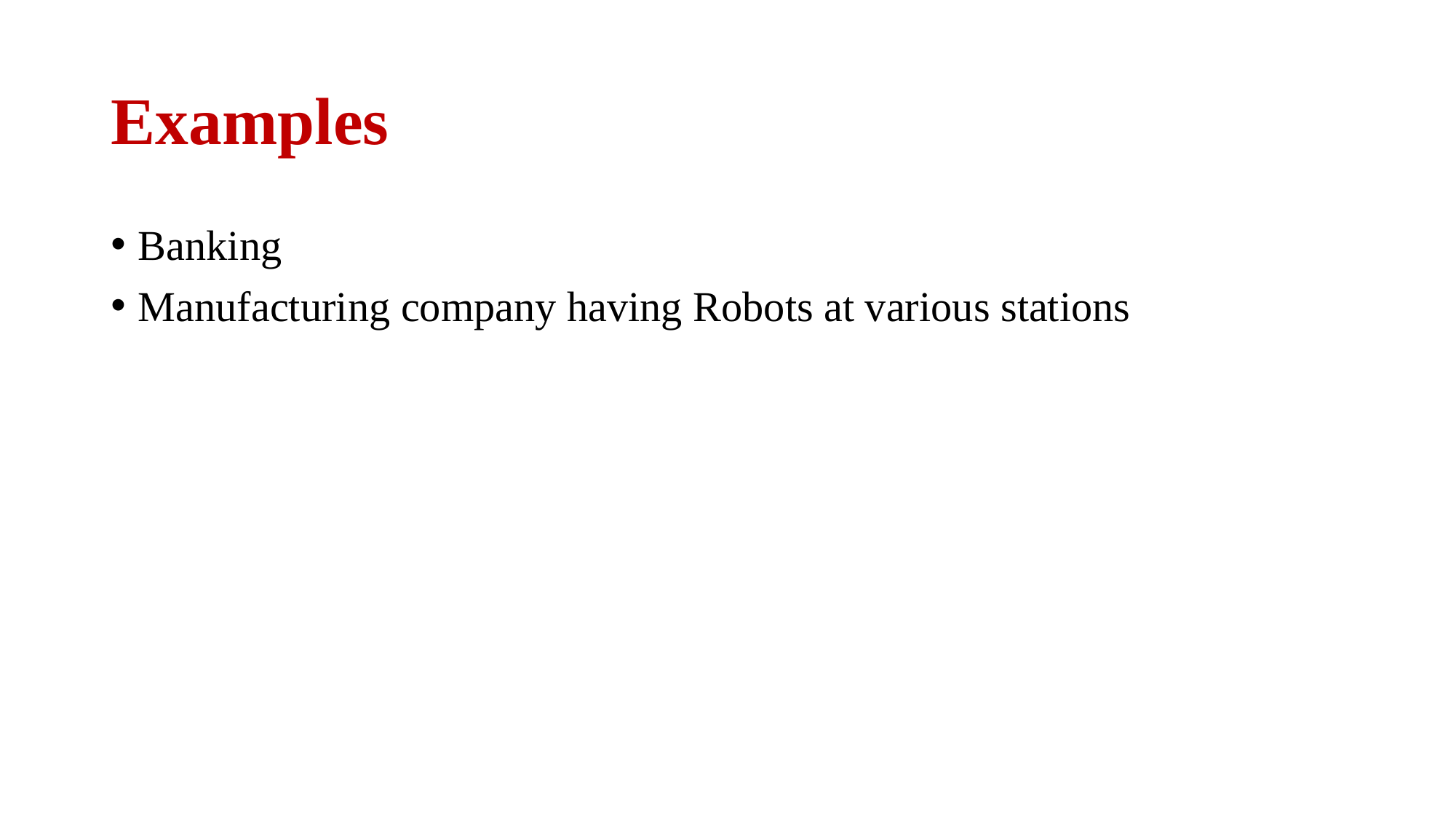

# Examples
Banking
Manufacturing company having Robots at various stations